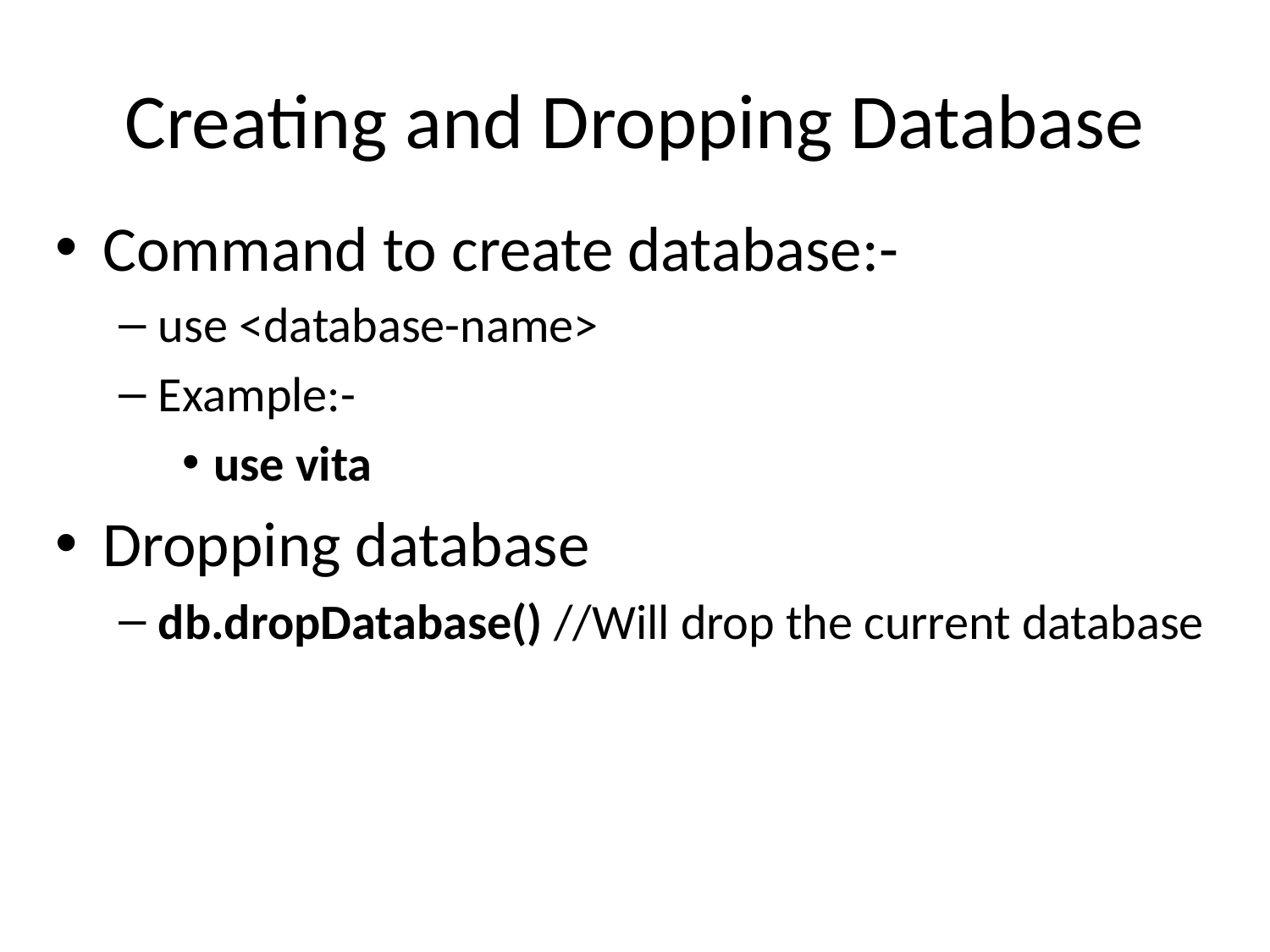

# Creating and Dropping Database
Command to create database:-
use <database-name>
Example:-
use vita
Dropping database
db.dropDatabase() //Will drop the current database